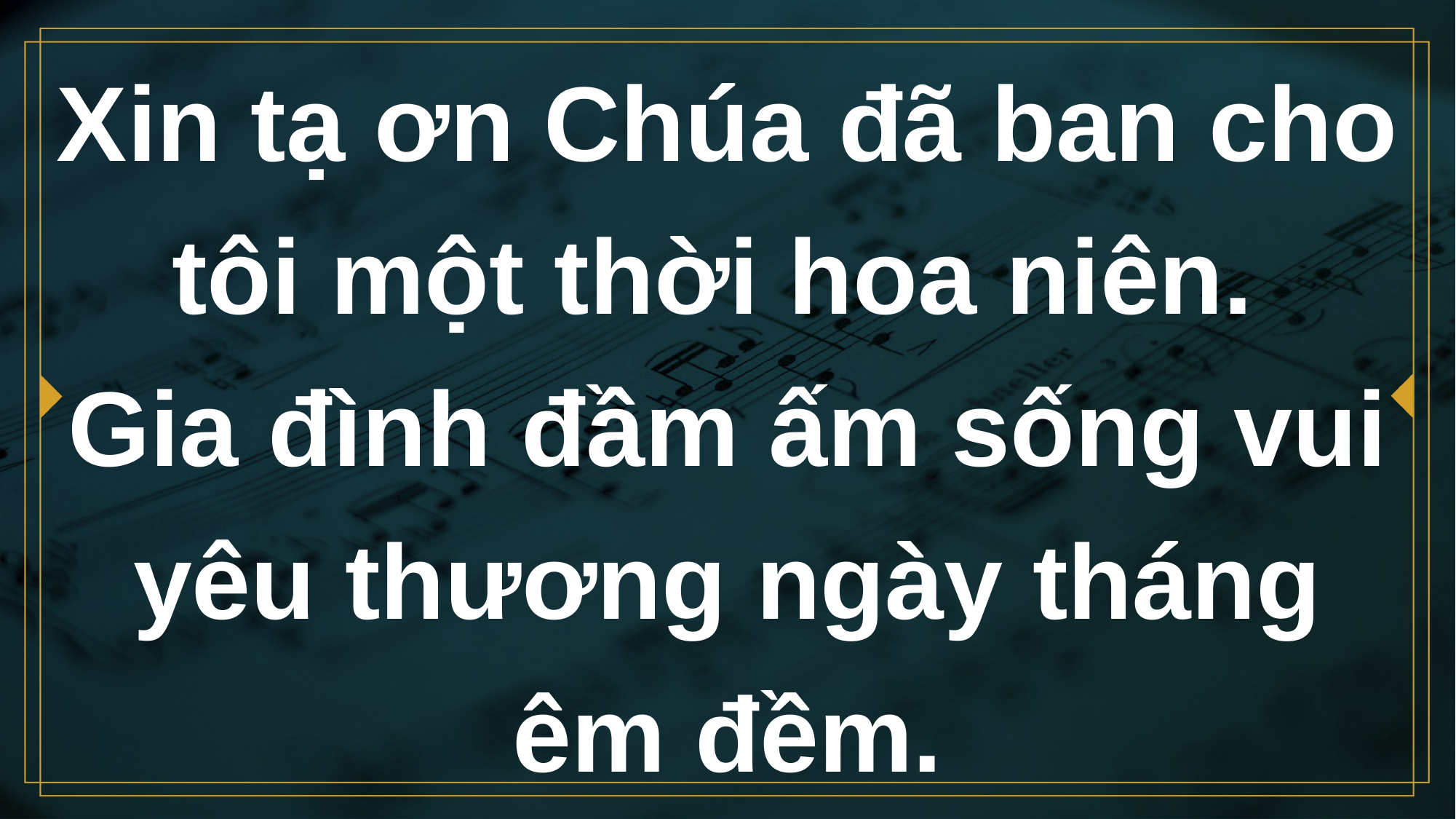

# Xin tạ ơn Chúa đã ban cho tôi một thời hoa niên. Gia đình đầm ấm sống vui yêu thương ngày tháng êm đềm.